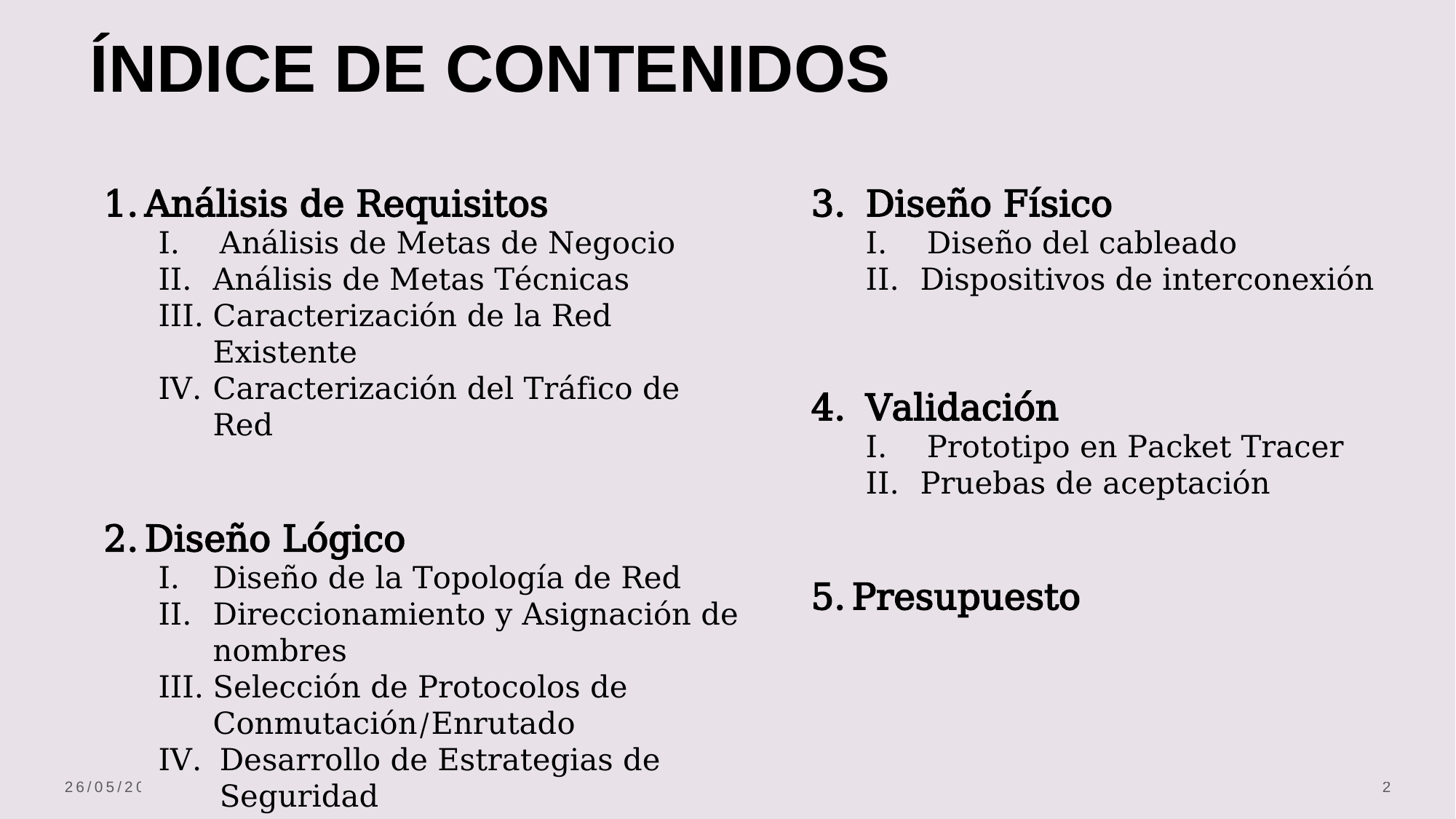

# ÍNDICE DE CONTENIDOS
Análisis de Requisitos
Análisis de Metas de Negocio
Análisis de Metas Técnicas
Caracterización de la Red Existente
Caracterización del Tráfico de Red

Diseño Lógico
Diseño de la Topología de Red
Direccionamiento y Asignación de nombres
Selección de Protocolos de Conmutación/Enrutado
Desarrollo de Estrategias de Seguridad

Diseño Físico
Diseño del cableado
Dispositivos de interconexión

Validación
Prototipo en Packet Tracer
Pruebas de aceptación

Presupuesto

26/05/2021
2